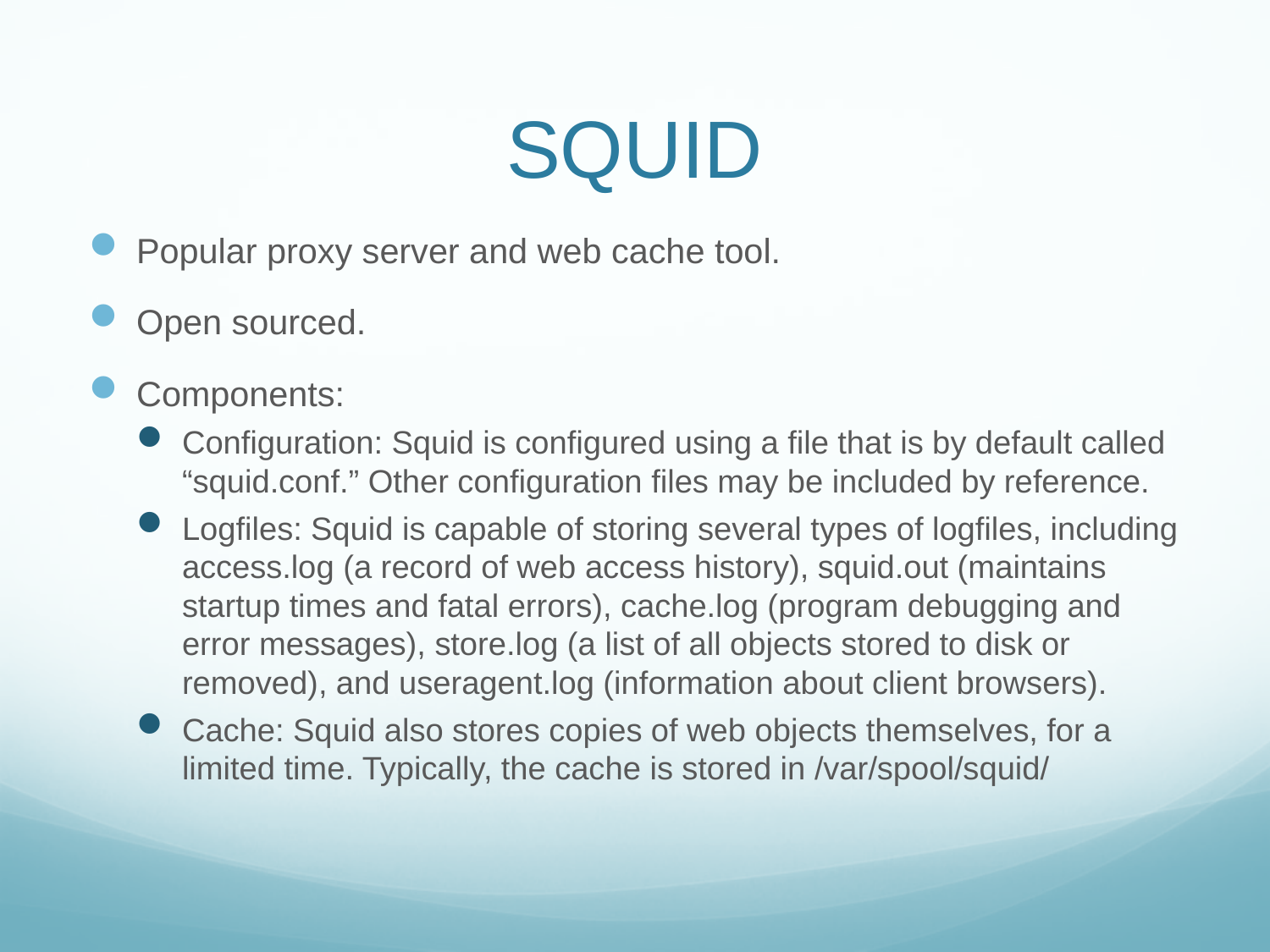

# SQUID
Popular proxy server and web cache tool.
Open sourced.
Components:
Conﬁguration: Squid is conﬁgured using a ﬁle that is by default called “squid.conf.” Other conﬁguration ﬁles may be included by reference.
Logfiles: Squid is capable of storing several types of logﬁles, including access.log (a record of web access history), squid.out (maintains startup times and fatal errors), cache.log (program debugging and error messages), store.log (a list of all objects stored to disk or removed), and useragent.log (information about client browsers).
Cache: Squid also stores copies of web objects themselves, for a limited time. Typically, the cache is stored in /var/spool/squid/